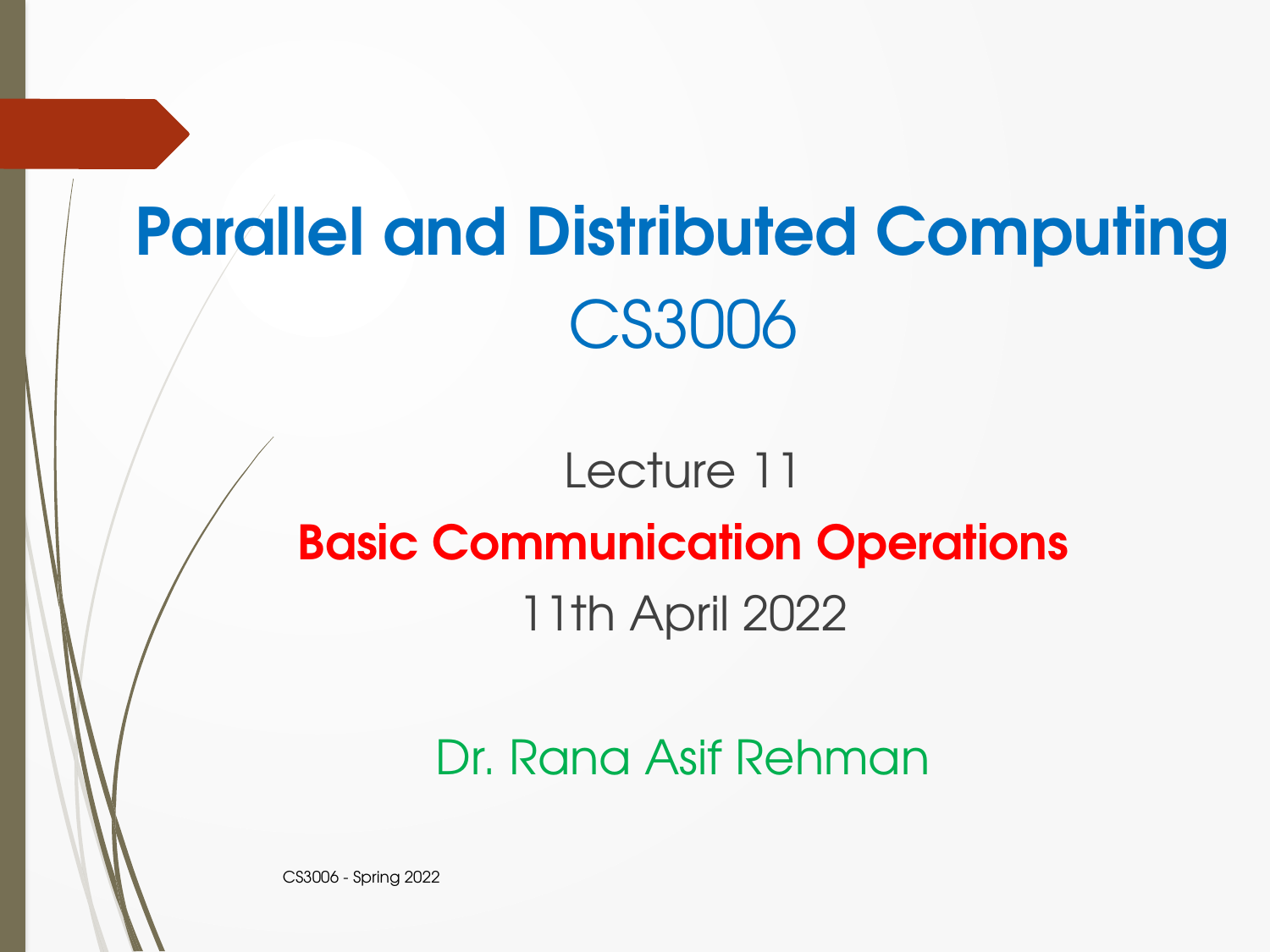

Parallel and Distributed Computing
CS3006

Lecture 11
Basic Communication Operations
11th April 2022

Dr. Rana Asif Rehman

CS3006 - Spring 2022